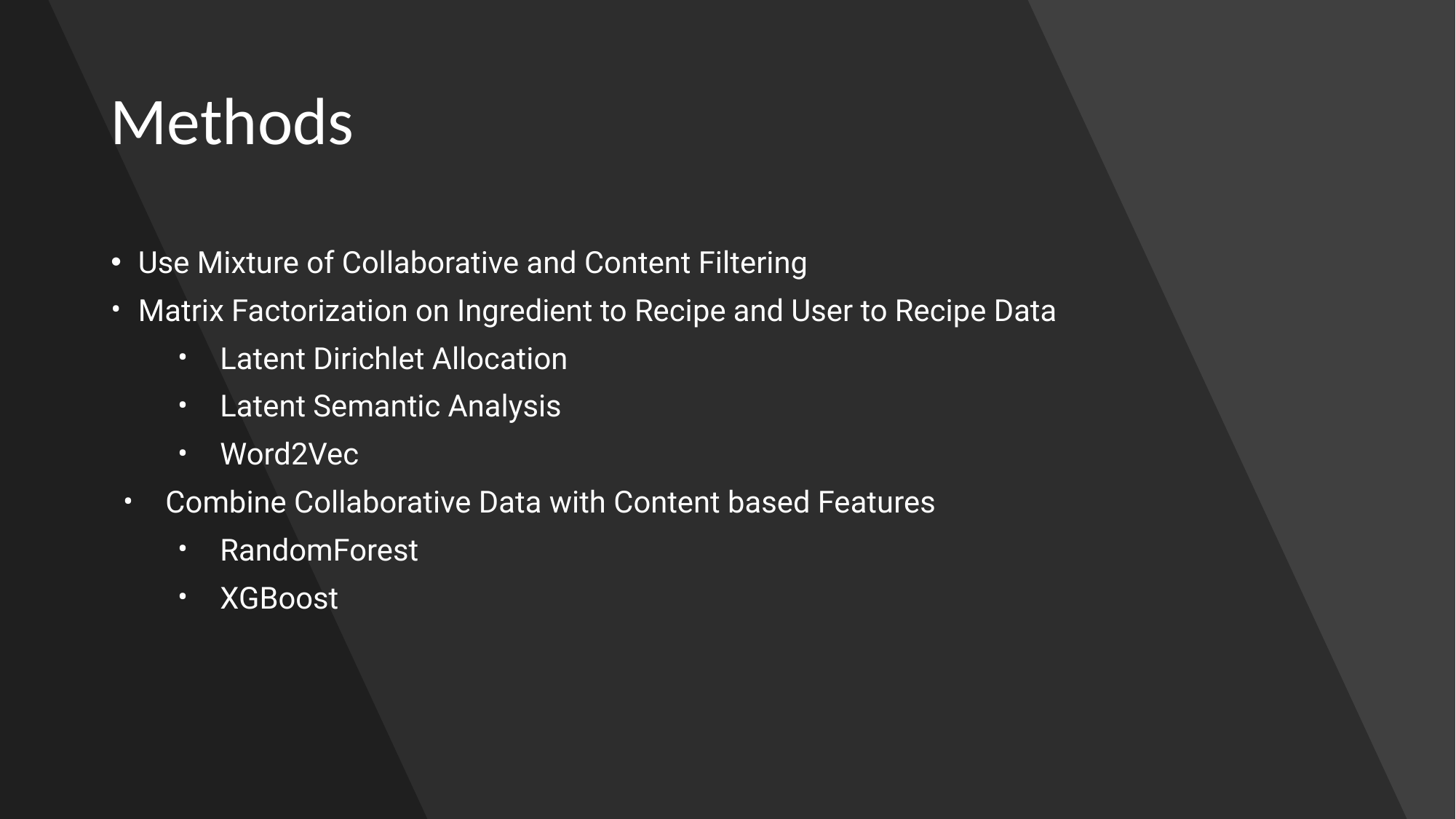

# Methods
Use Mixture of Collaborative and Content Filtering
Matrix Factorization on Ingredient to Recipe and User to Recipe Data
Latent Dirichlet Allocation
Latent Semantic Analysis
Word2Vec
Combine Collaborative Data with Content based Features
RandomForest
XGBoost